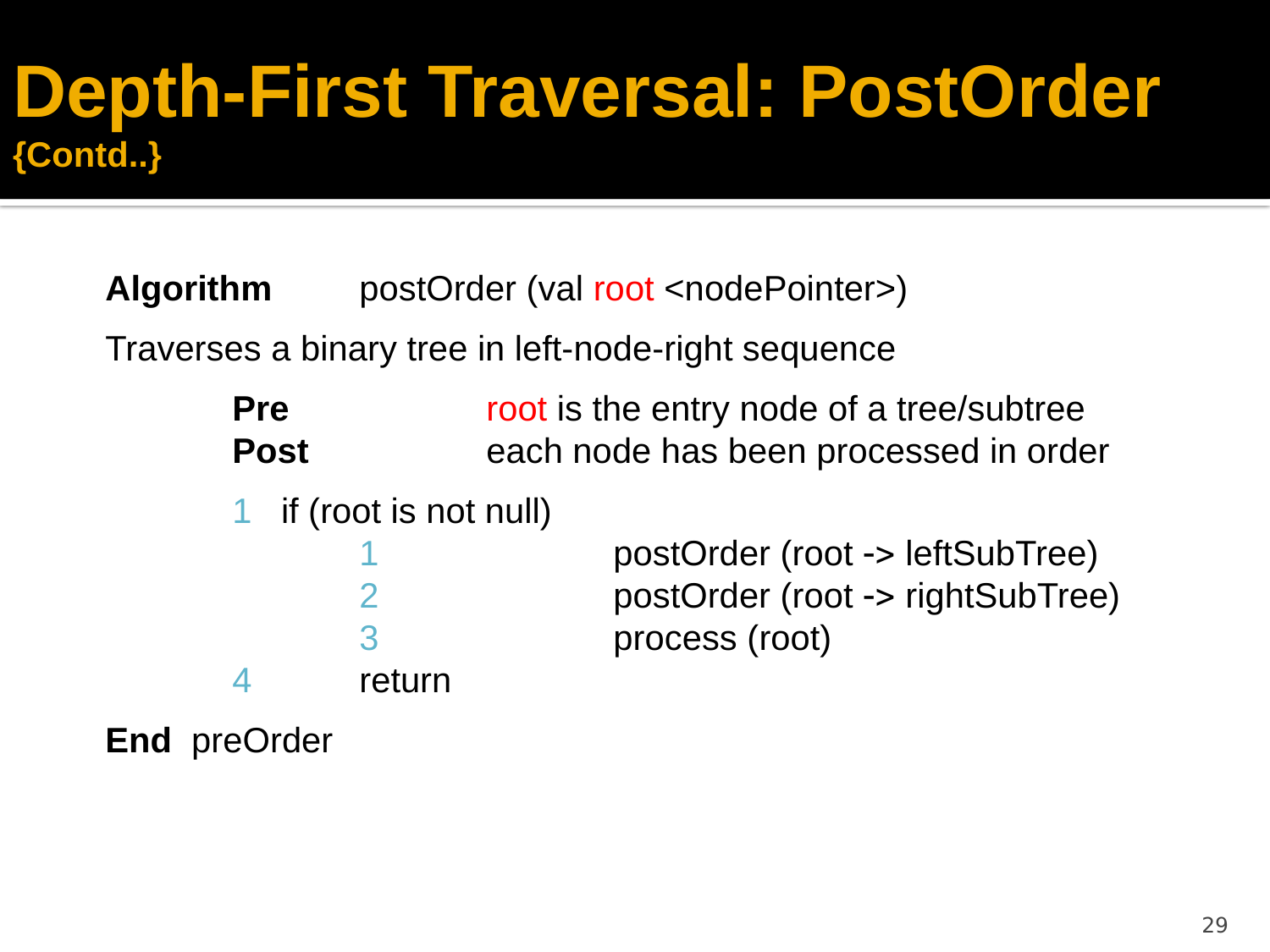

# Depth-First Traversal: PostOrder {Contd..}
Algorithm 	postOrder (val root <nodePointer>)
Traverses a binary tree in left-node-right sequence
	Pre		root is the entry node of a tree/subtree
	Post		each node has been processed in order
	1   if (root is not null)
		1		postOrder (root −> leftSubTree)
		2		postOrder (root −> rightSubTree)
		3		process (root)
	4	return
End  preOrder
29